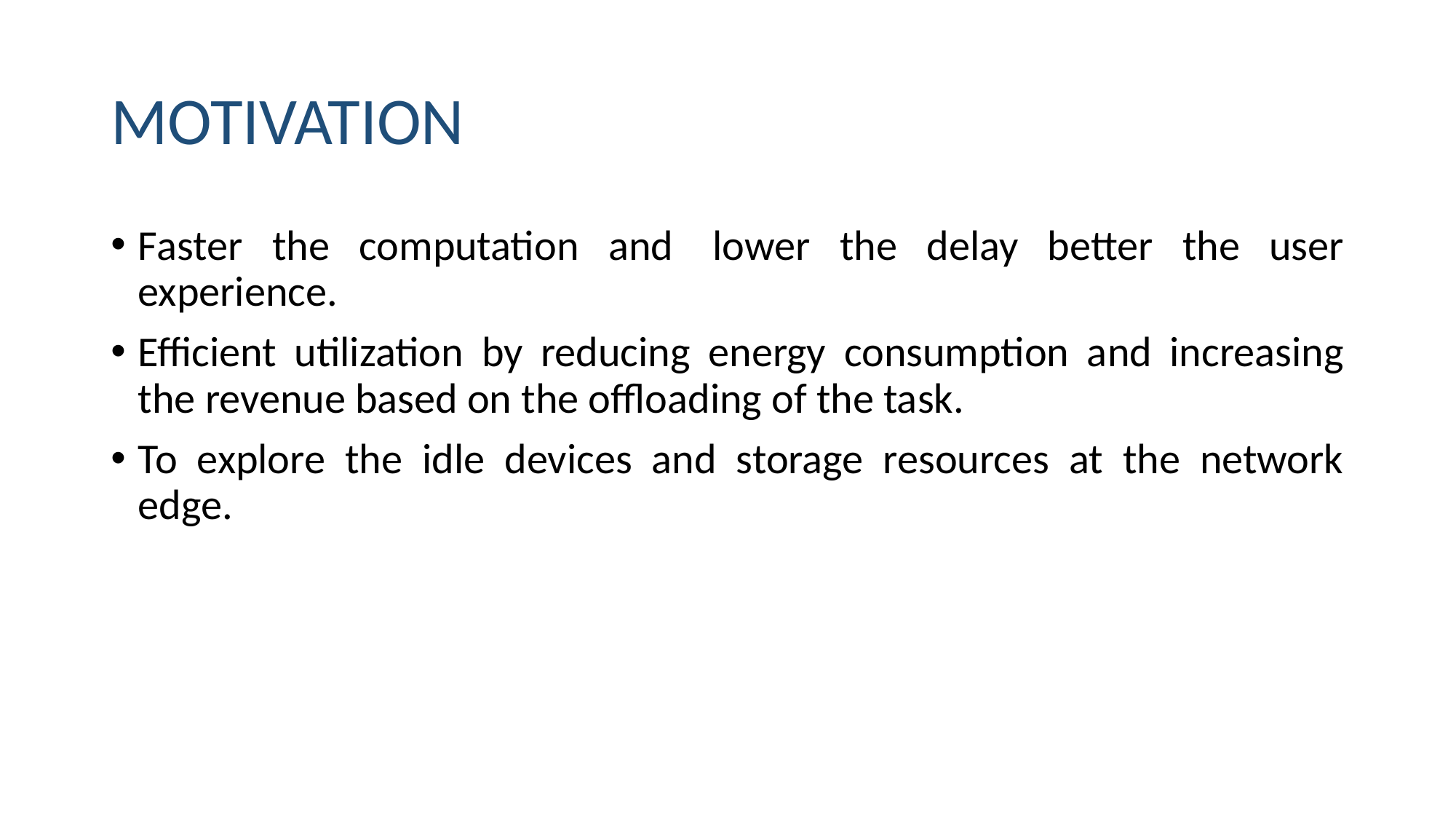

# MOTIVATION
Faster the computation and  lower the delay better the user experience.
Efficient utilization by reducing energy consumption and increasing the revenue based on the offloading of the task.
To explore the idle devices and storage resources at the network edge.